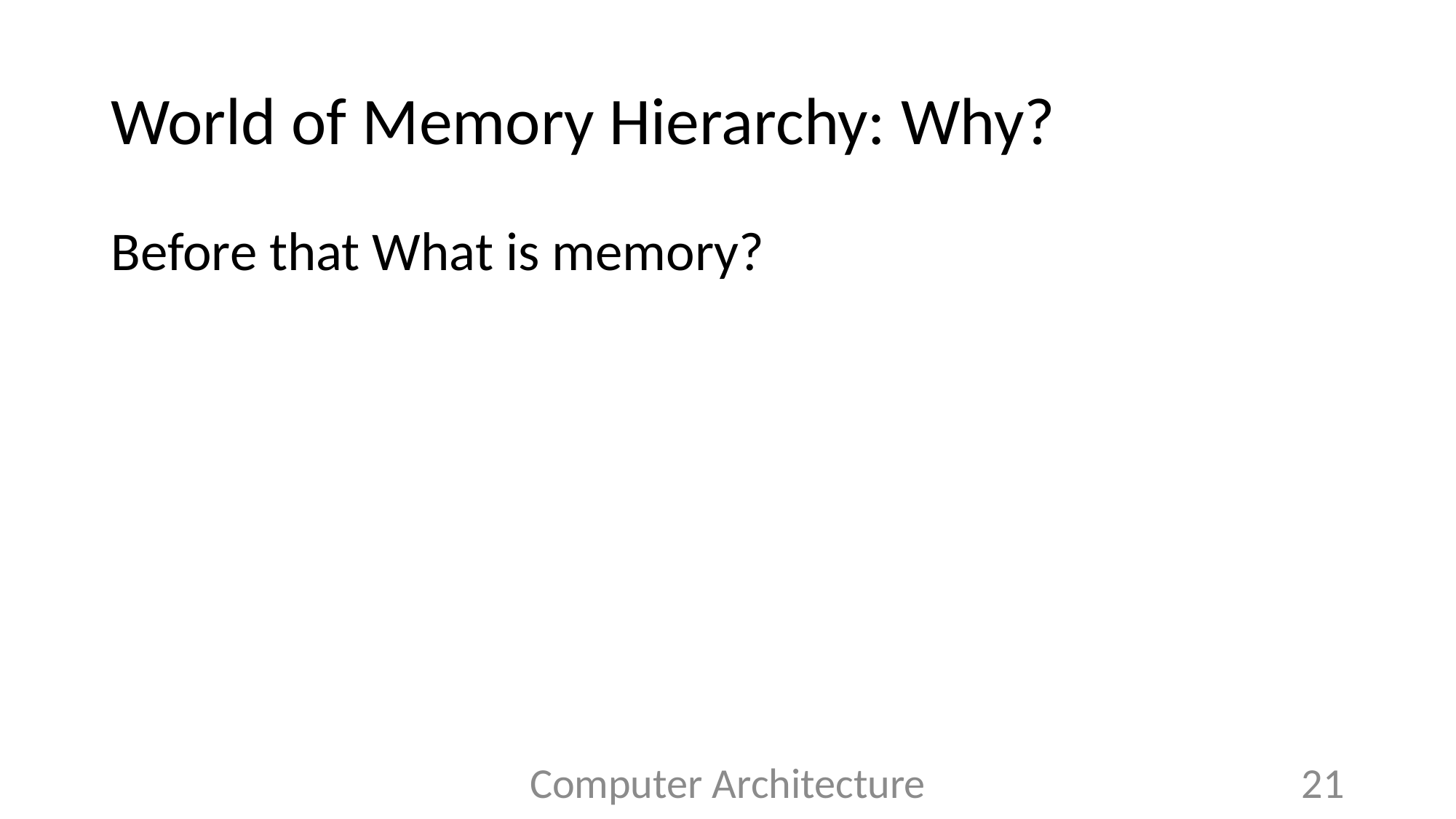

# World of Memory Hierarchy: Why?
Before that What is memory?
Computer Architecture
21